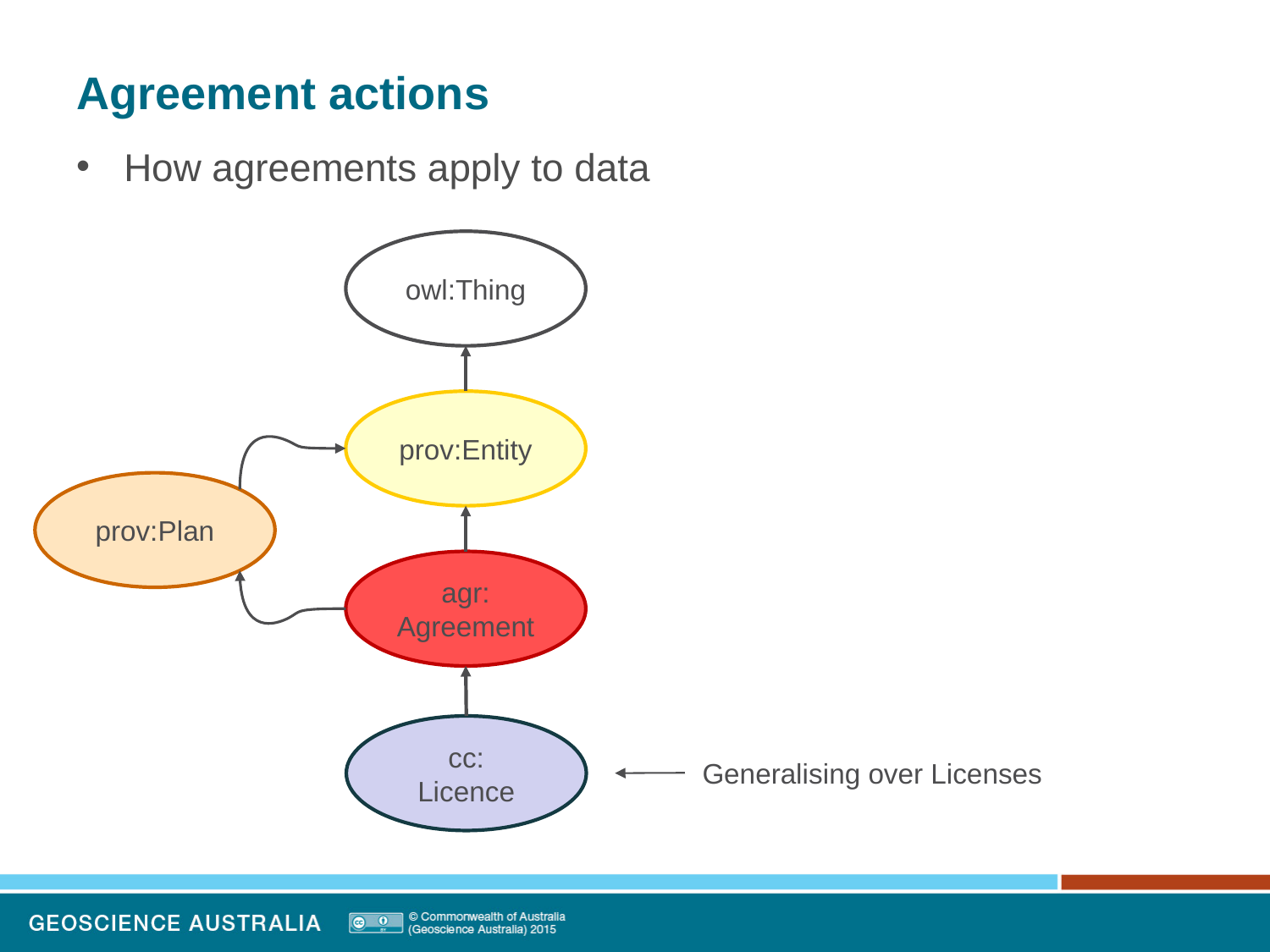

# Agreement actions
How agreements apply to data

owl:Thing
prov:Entity
prov:Plan
agr:
Agreement
cc:
Licence
Generalising over Licenses